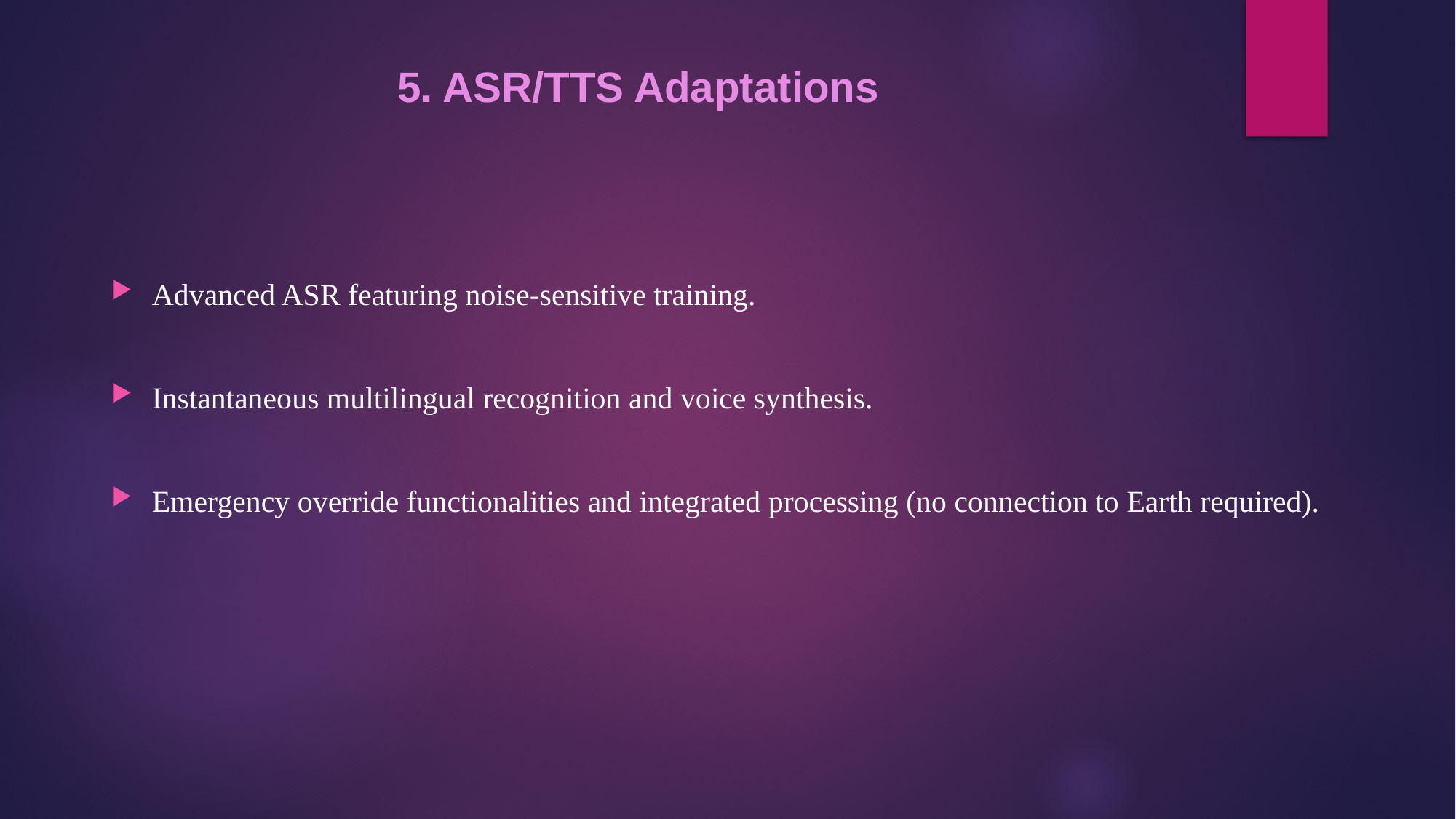

# 5. ASR/TTS Adaptations

Advanced ASR featuring noise-sensitive training.

Instantaneous multilingual recognition and voice synthesis.

Emergency override functionalities and integrated processing (no connection to Earth required).